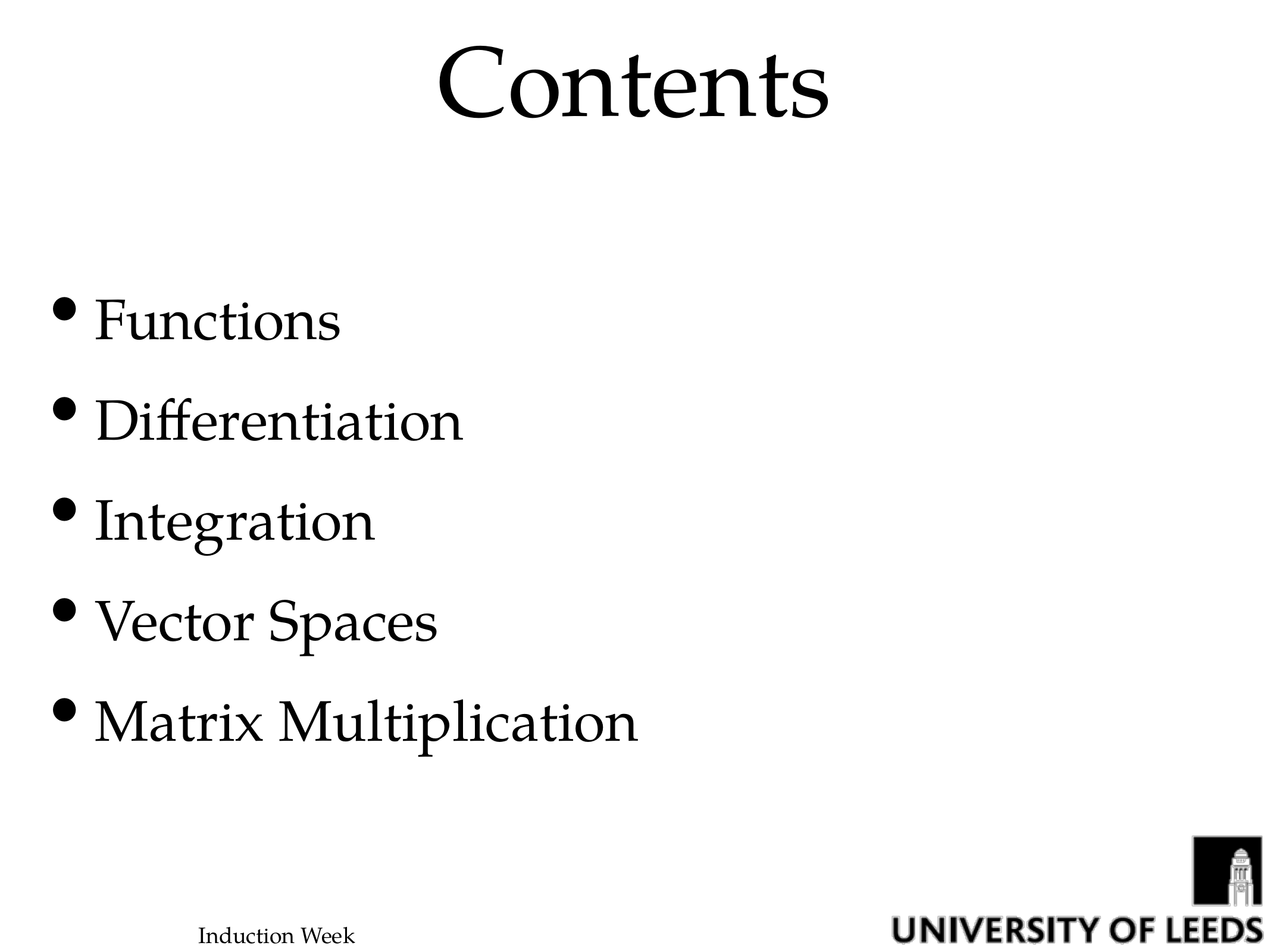

# Contents
Functions
Differentiation
Integration
Vector Spaces
Matrix Multiplication